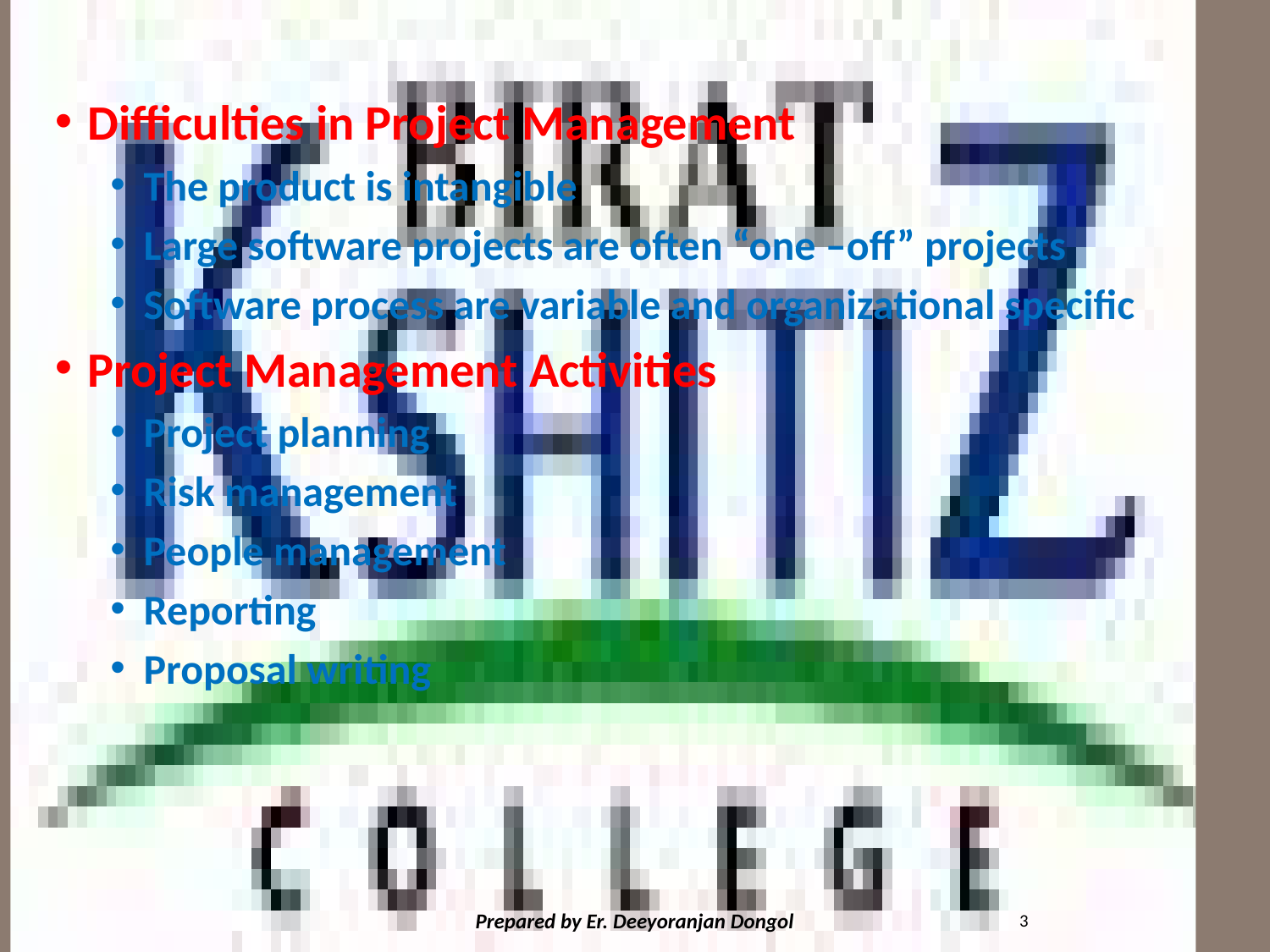

#
Difficulties in Project Management
The product is intangible
Large software projects are often “one –off” projects
Software process are variable and organizational specific
Project Management Activities
Project planning
Risk management
People management
Reporting
Proposal writing
3
Prepared by Er. Deeyoranjan Dongol